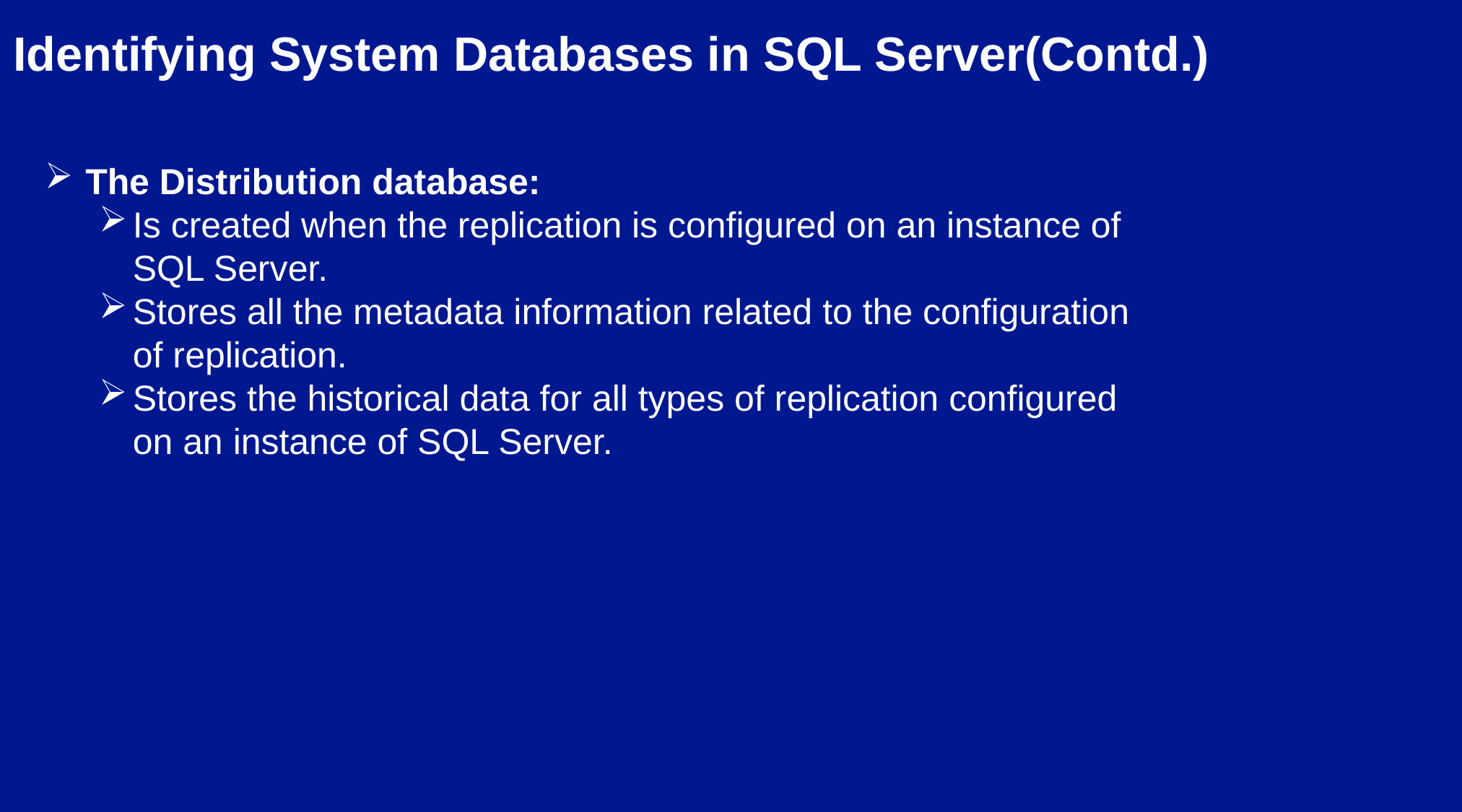

Identifying System Databases in SQL Server(Contd.)
The Distribution database:
Is created when the replication is configured on an instance of SQL Server.
Stores all the metadata information related to the configuration of replication.
Stores the historical data for all types of replication configured on an instance of SQL Server.